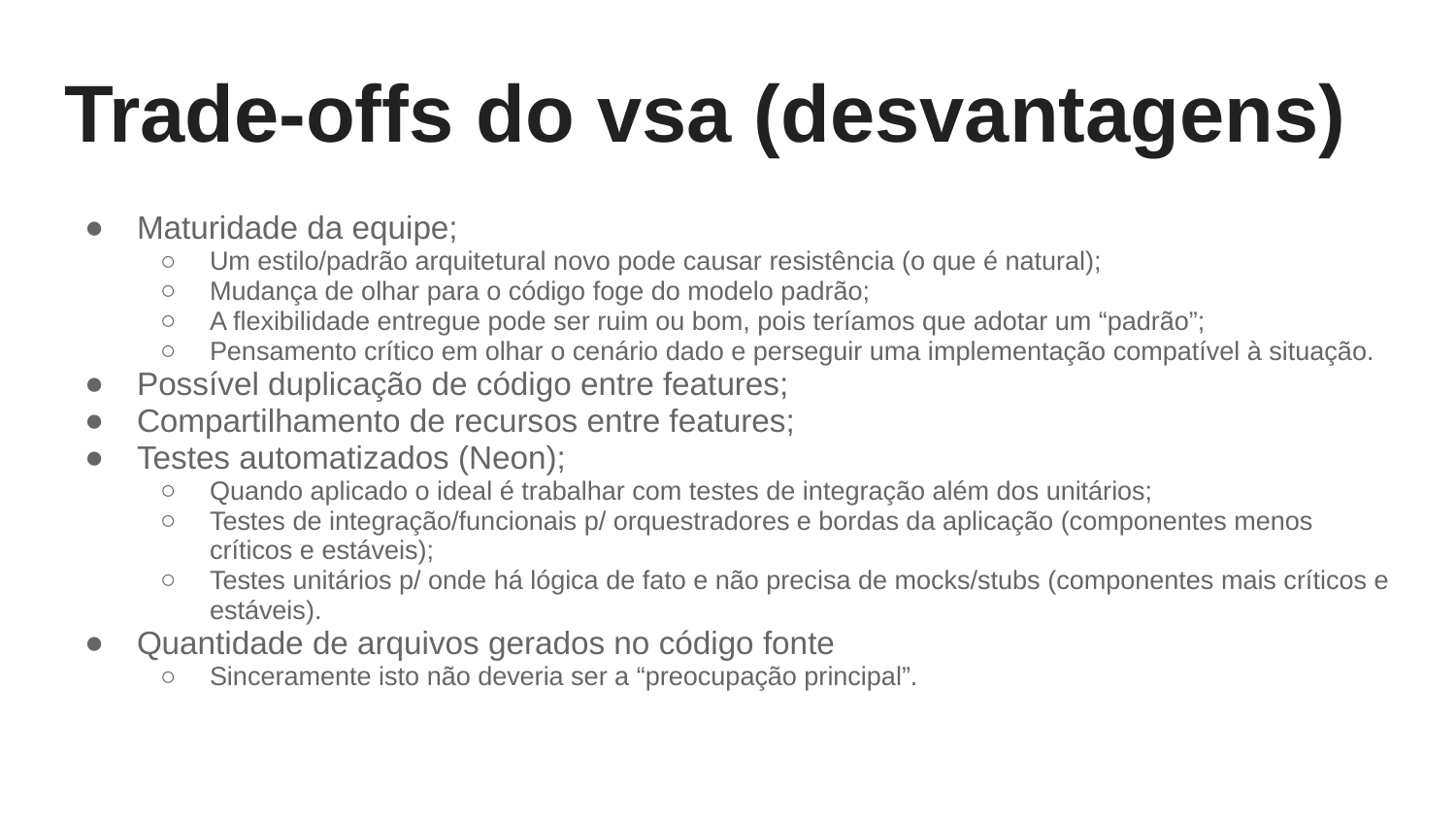

# Trade-offs do vsa (desvantagens)

Maturidade da equipe;
Um estilo/padrão arquitetural novo pode causar resistência (o que é natural);
Mudança de olhar para o código foge do modelo padrão;
A flexibilidade entregue pode ser ruim ou bom, pois teríamos que adotar um “padrão”;
Pensamento crítico em olhar o cenário dado e perseguir uma implementação compatível à situação.
Possível duplicação de código entre features;
Compartilhamento de recursos entre features;
Testes automatizados (Neon);
Quando aplicado o ideal é trabalhar com testes de integração além dos unitários;
Testes de integração/funcionais p/ orquestradores e bordas da aplicação (componentes menos críticos e estáveis);
Testes unitários p/ onde há lógica de fato e não precisa de mocks/stubs (componentes mais críticos e estáveis).
Quantidade de arquivos gerados no código fonte
Sinceramente isto não deveria ser a “preocupação principal”.